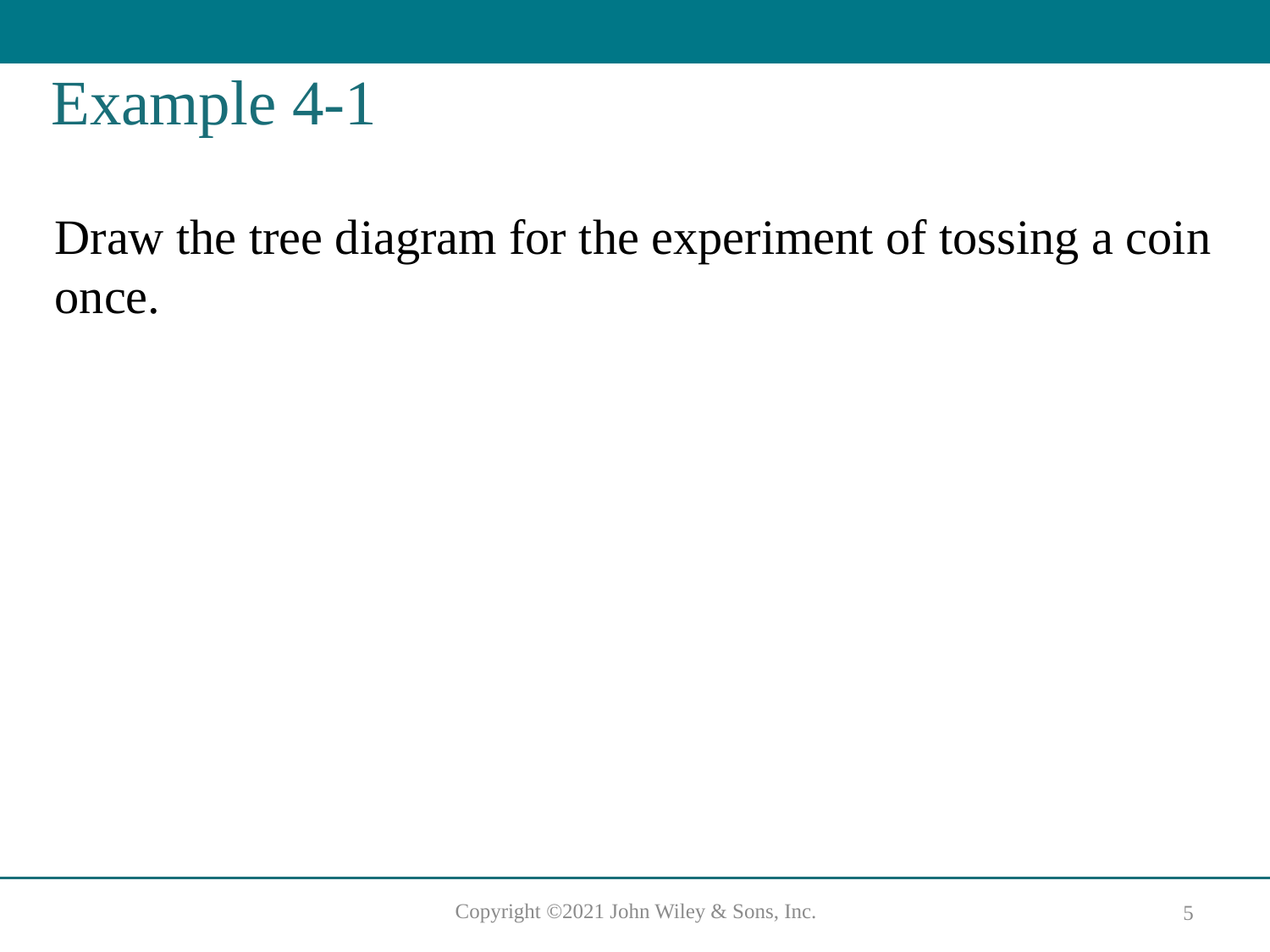

# Example 4-1
Draw the tree diagram for the experiment of tossing a coin once.